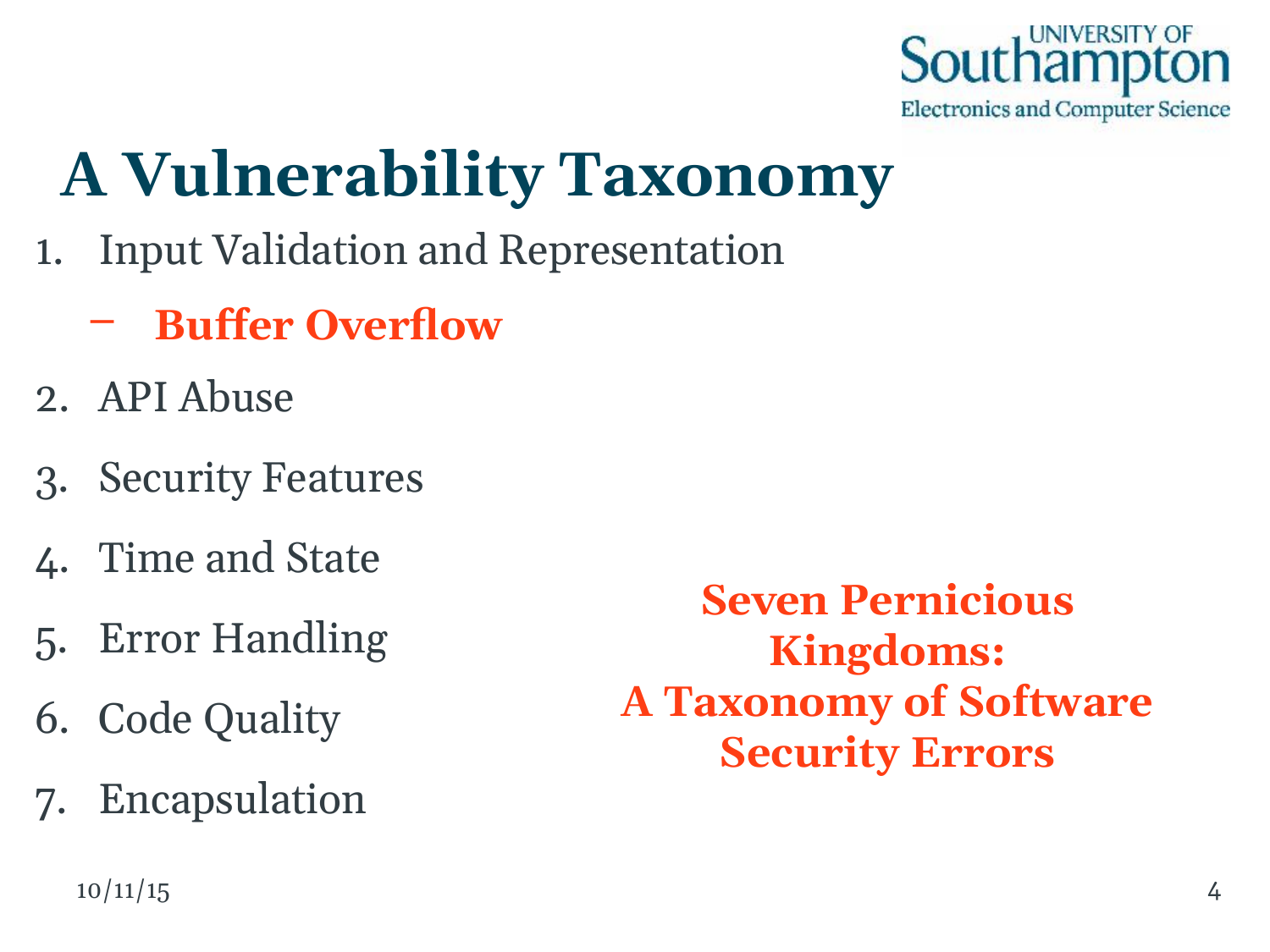

# A Vulnerability Taxonomy
Input Validation and Representation
Buffer Overflow
API Abuse
Security Features
Time and State
Error Handling
Code Quality
Encapsulation
Seven Pernicious Kingdoms:
A Taxonomy of Software Security Errors
4
10/11/15